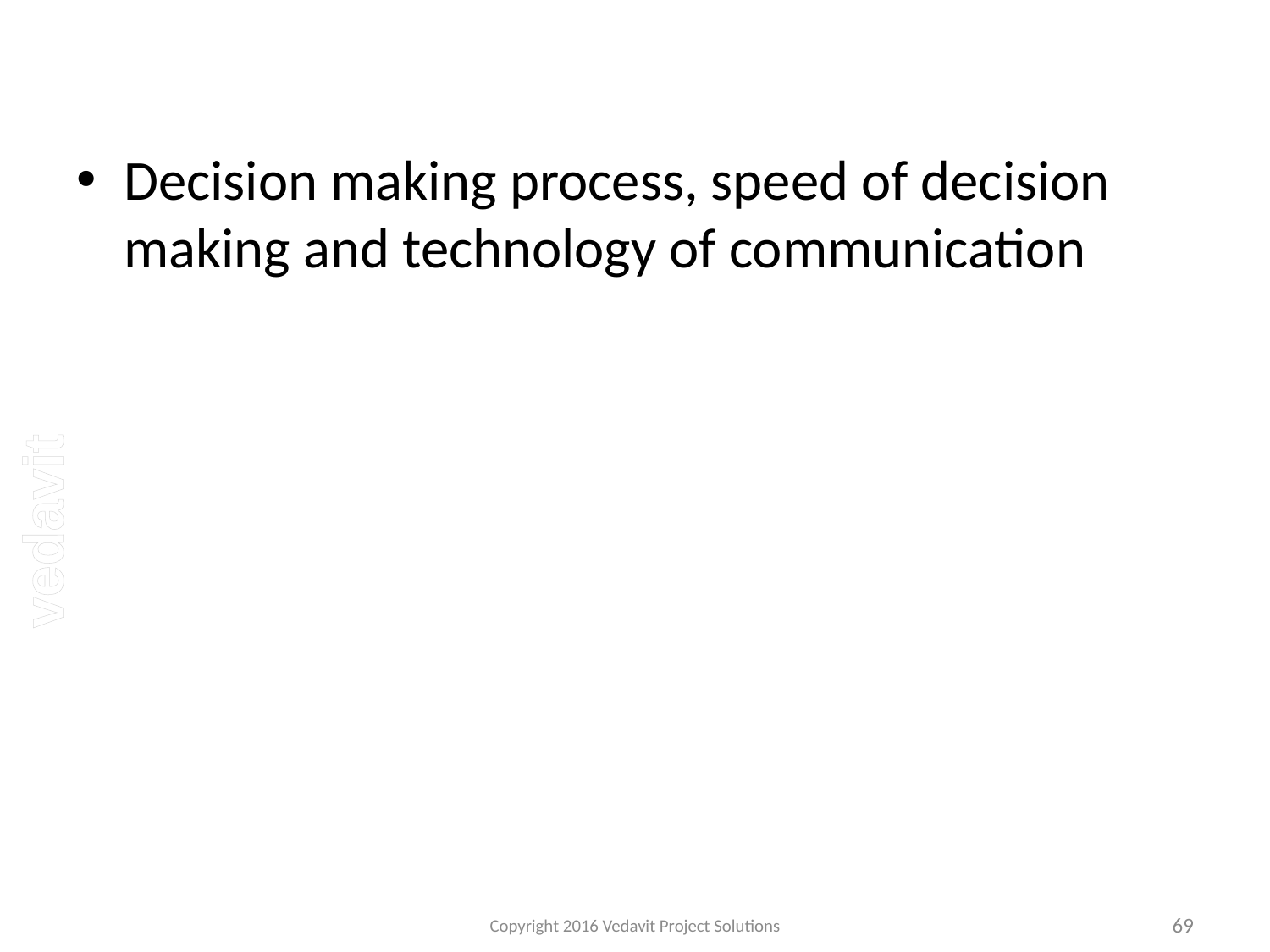

#
Decision making process, speed of decision making and technology of communication
Copyright 2016 Vedavit Project Solutions
69